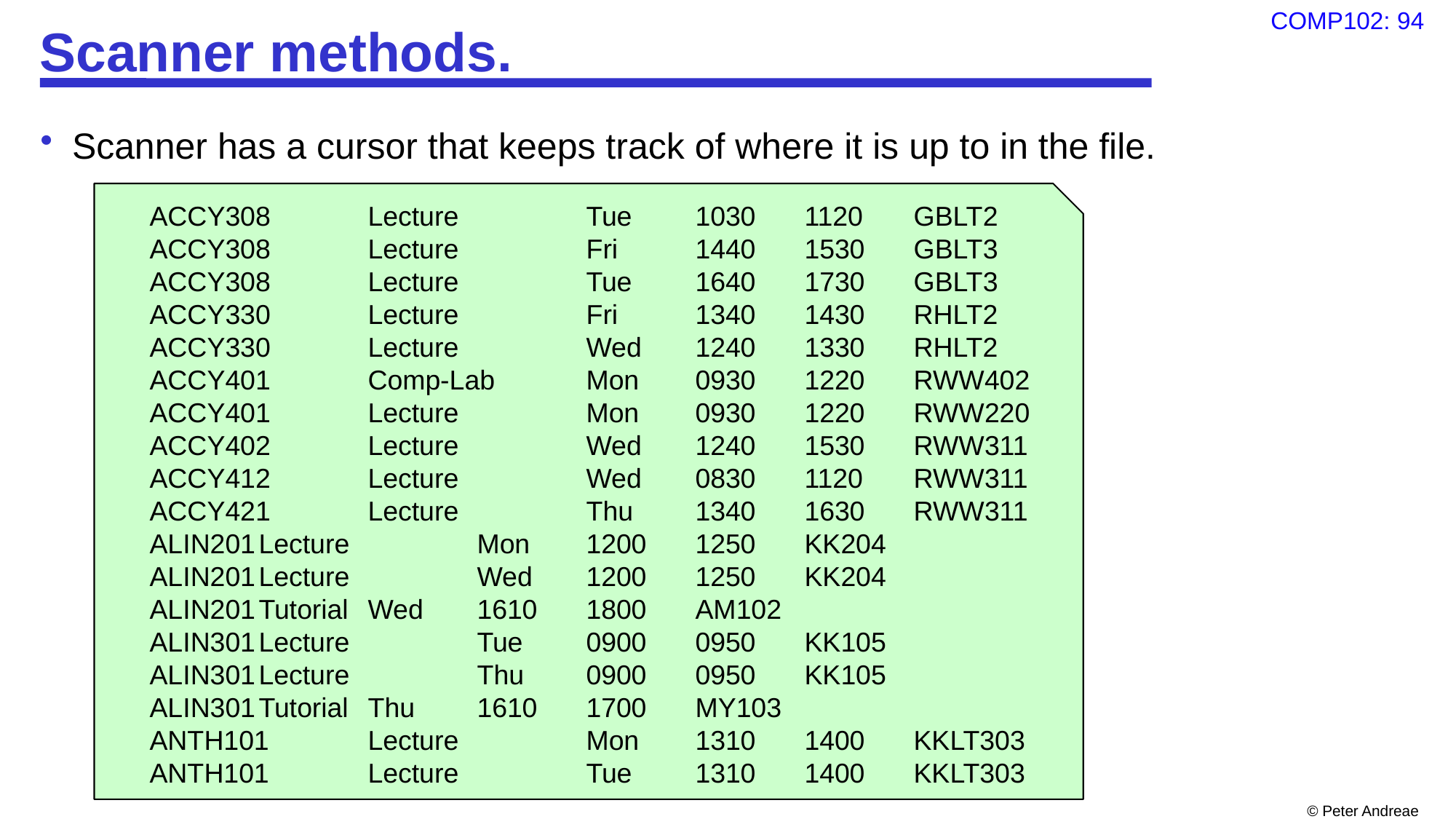

# Scanner methods.
Scanner has a cursor that keeps track of where it is up to in the file.

ACCY308	Lecture   	Tue	1030	1120	GBLT2
ACCY308	Lecture   	Fri	1440	1530	GBLT3
ACCY308	Lecture   	Tue	1640	1730	GBLT3
ACCY330	Lecture   	Fri	1340	1430	RHLT2
ACCY330	Lecture   	Wed	1240	1330	RHLT2
ACCY401	Comp-Lab  	Mon	0930	1220	RWW402
ACCY401	Lecture   	Mon	0930	1220	RWW220
ACCY402	Lecture   	Wed	1240	1530	RWW311
ACCY412	Lecture   	Wed	0830	1120	RWW311
ACCY421	Lecture   	Thu	1340	1630	RWW311
ALIN201	Lecture   	Mon	1200	1250	KK204
ALIN201	Lecture   	Wed	1200	1250	KK204
ALIN201	Tutorial  	Wed	1610	1800	AM102
ALIN301	Lecture   	Tue	0900	0950	KK105
ALIN301	Lecture   	Thu	0900	0950	KK105
ALIN301	Tutorial  	Thu	1610	1700	MY103
ANTH101	Lecture   	Mon	1310	1400	KKLT303
ANTH101	Lecture   	Tue	1310	1400	KKLT303